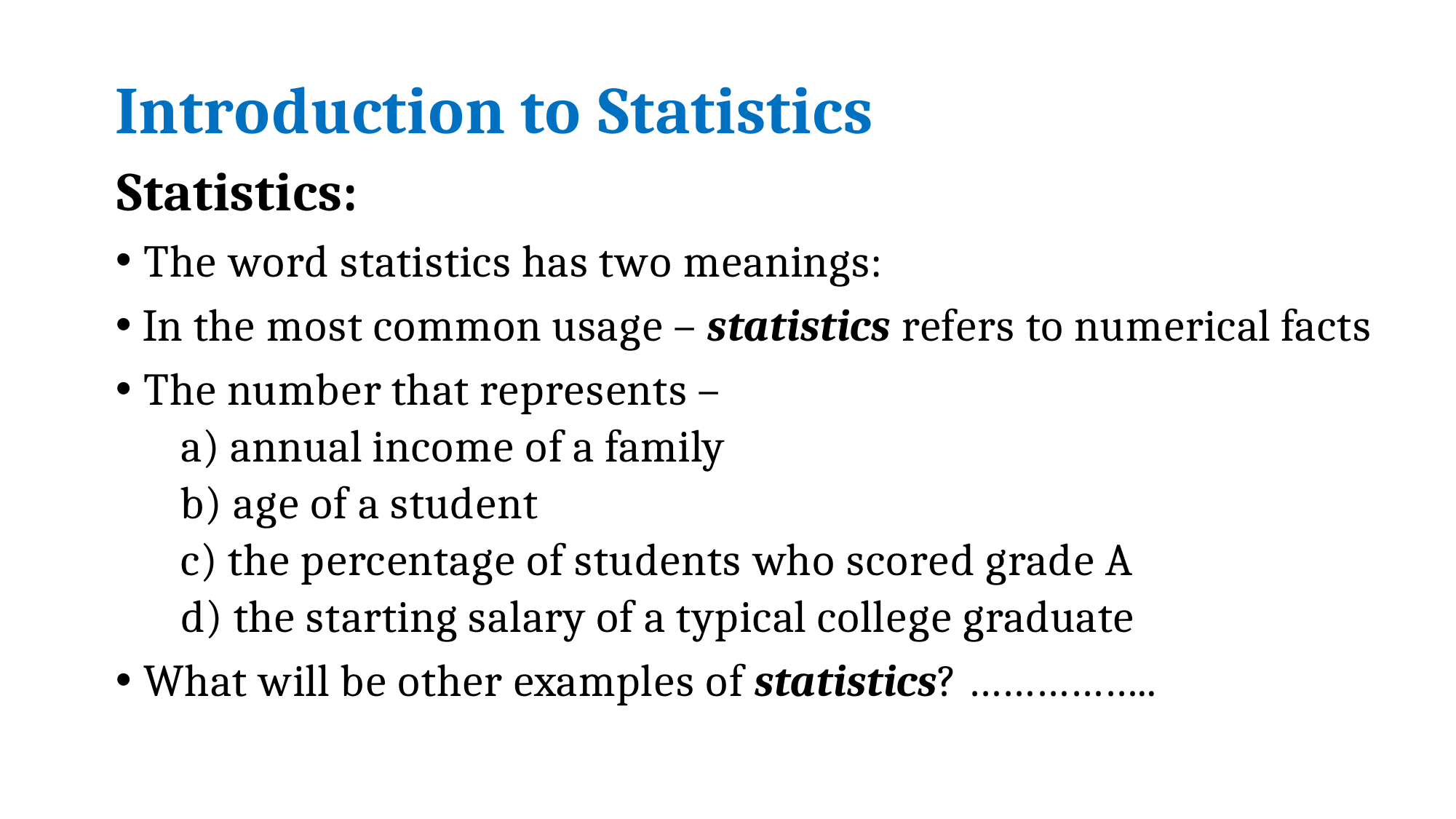

Introduction to Statistics
Statistics:
The word statistics has two meanings:
In the most common usage – statistics refers to numerical facts
The number that represents –
 a) annual income of a family
 b) age of a student
 c) the percentage of students who scored grade A
 d) the starting salary of a typical college graduate
What will be other examples of statistics? ……………..